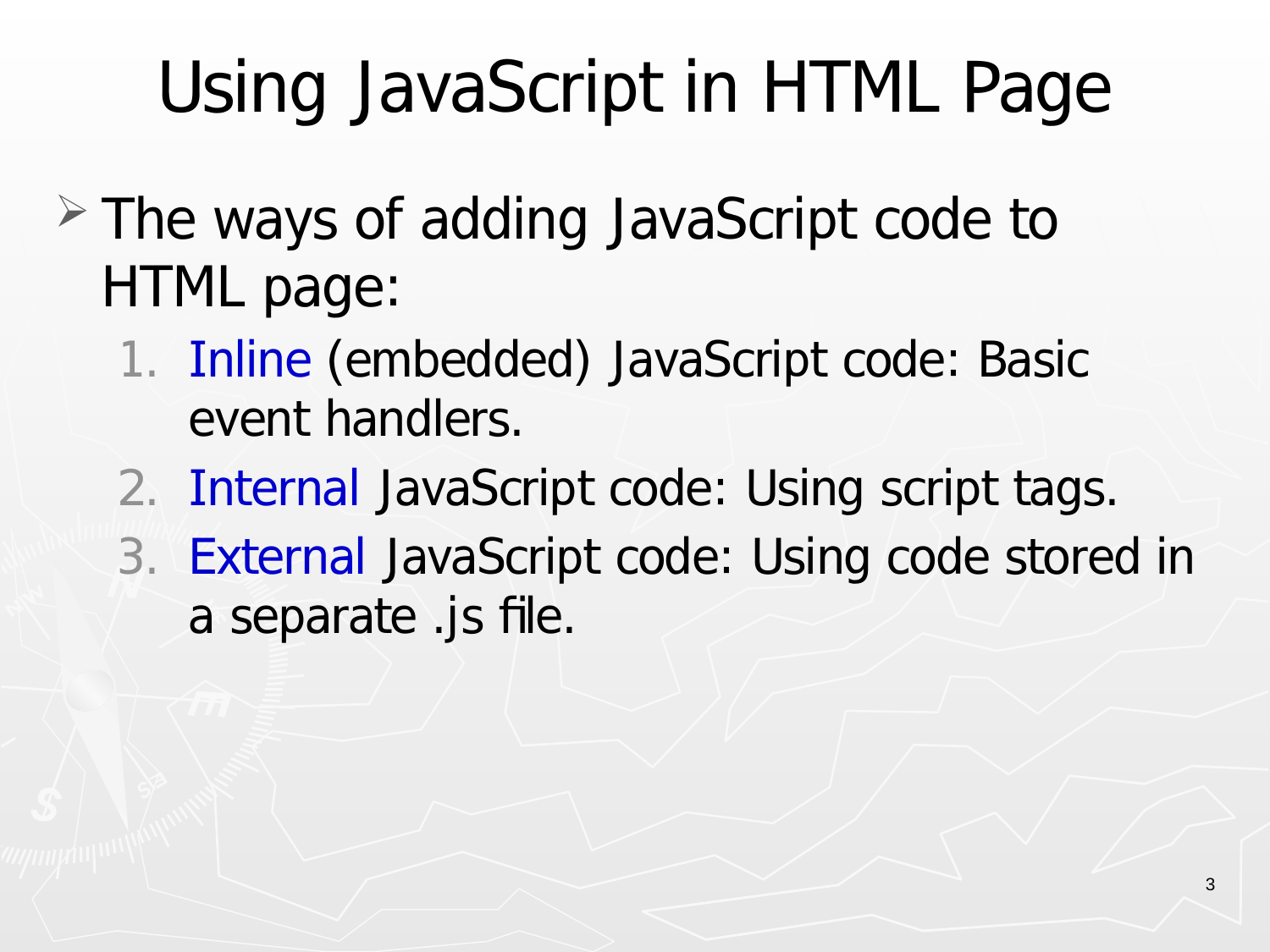

# Using JavaScript in HTML Page
The ways of adding JavaScript code to HTML page:
Inline (embedded) JavaScript code: Basic event handlers.
Internal JavaScript code: Using script tags.
External JavaScript code: Using code stored in a separate .js file.
3